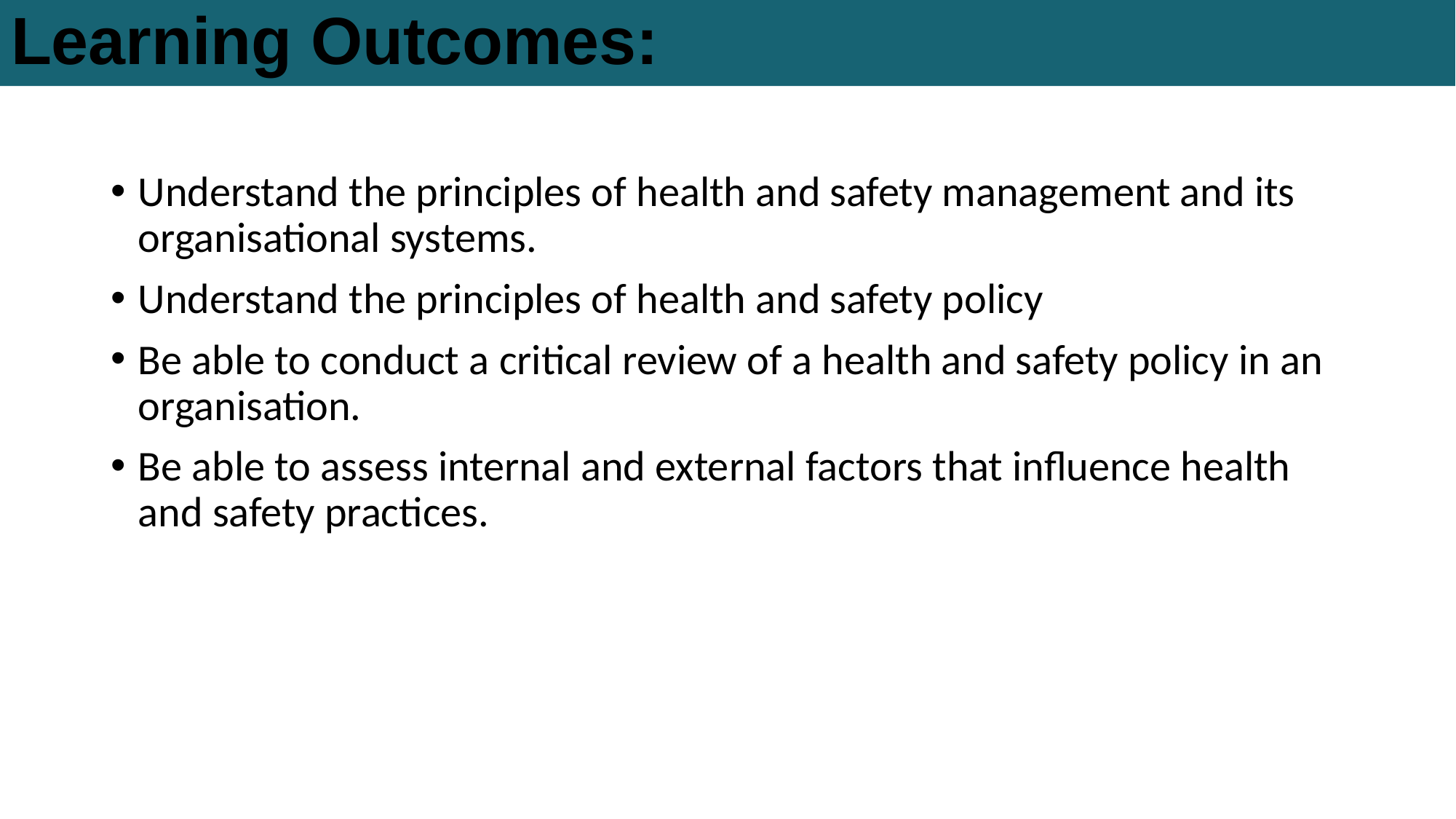

# Learning Outcomes:
Understand the principles of health and safety management and its  organisational systems.
Understand the principles of health and safety policy
Be able to conduct a critical review of a health and safety policy in an organisation.
Be able to assess internal and external factors that influence health and safety practices.